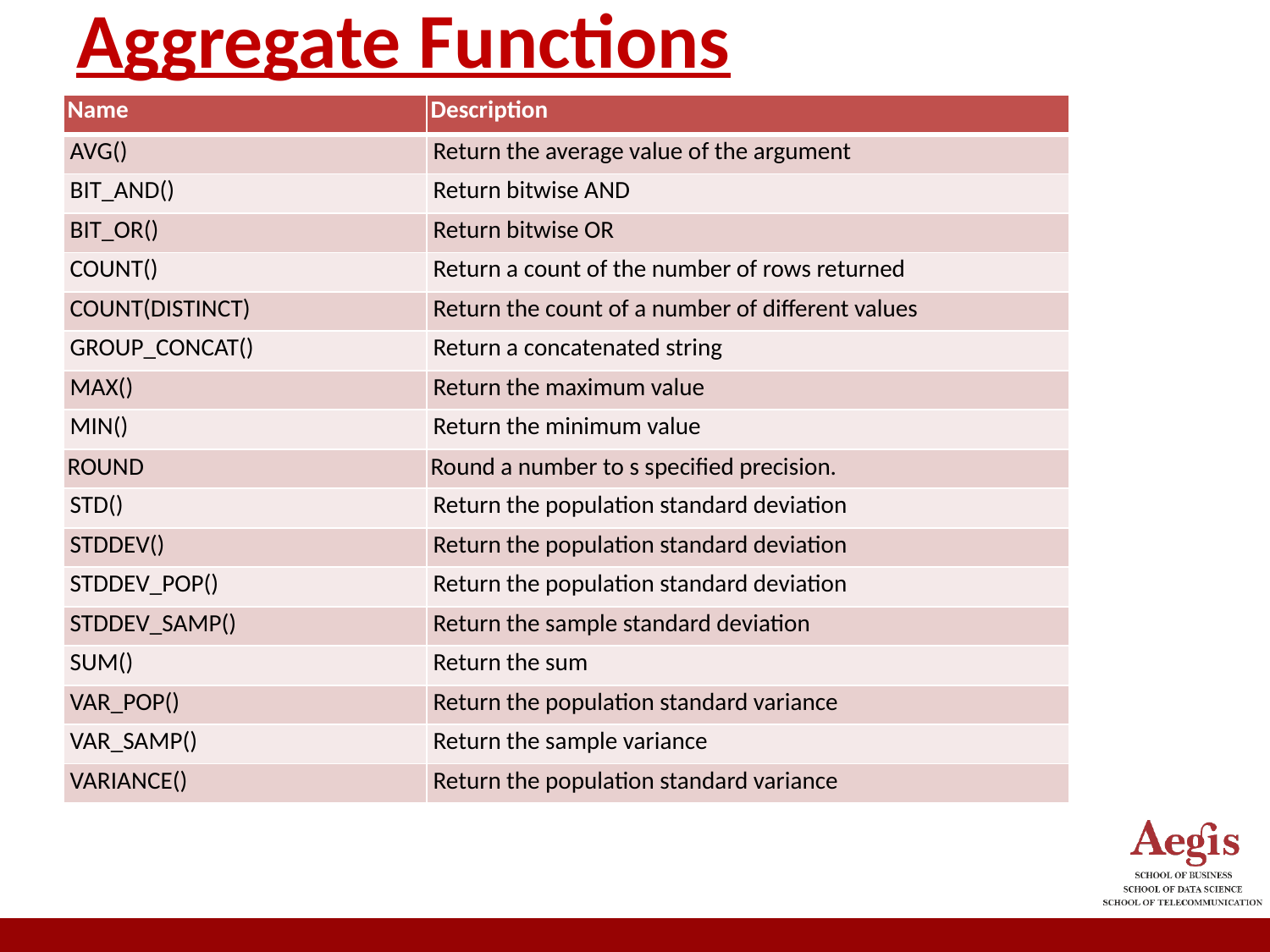

# Aggregate Functions
| Name | Description |
| --- | --- |
| AVG() | Return the average value of the argument |
| BIT\_AND() | Return bitwise AND |
| BIT\_OR() | Return bitwise OR |
| COUNT() | Return a count of the number of rows returned |
| COUNT(DISTINCT) | Return the count of a number of different values |
| GROUP\_CONCAT() | Return a concatenated string |
| MAX() | Return the maximum value |
| MIN() | Return the minimum value |
| ROUND | Round a number to s specified precision. |
| STD() | Return the population standard deviation |
| STDDEV() | Return the population standard deviation |
| STDDEV\_POP() | Return the population standard deviation |
| STDDEV\_SAMP() | Return the sample standard deviation |
| SUM() | Return the sum |
| VAR\_POP() | Return the population standard variance |
| VAR\_SAMP() | Return the sample variance |
| VARIANCE() | Return the population standard variance |